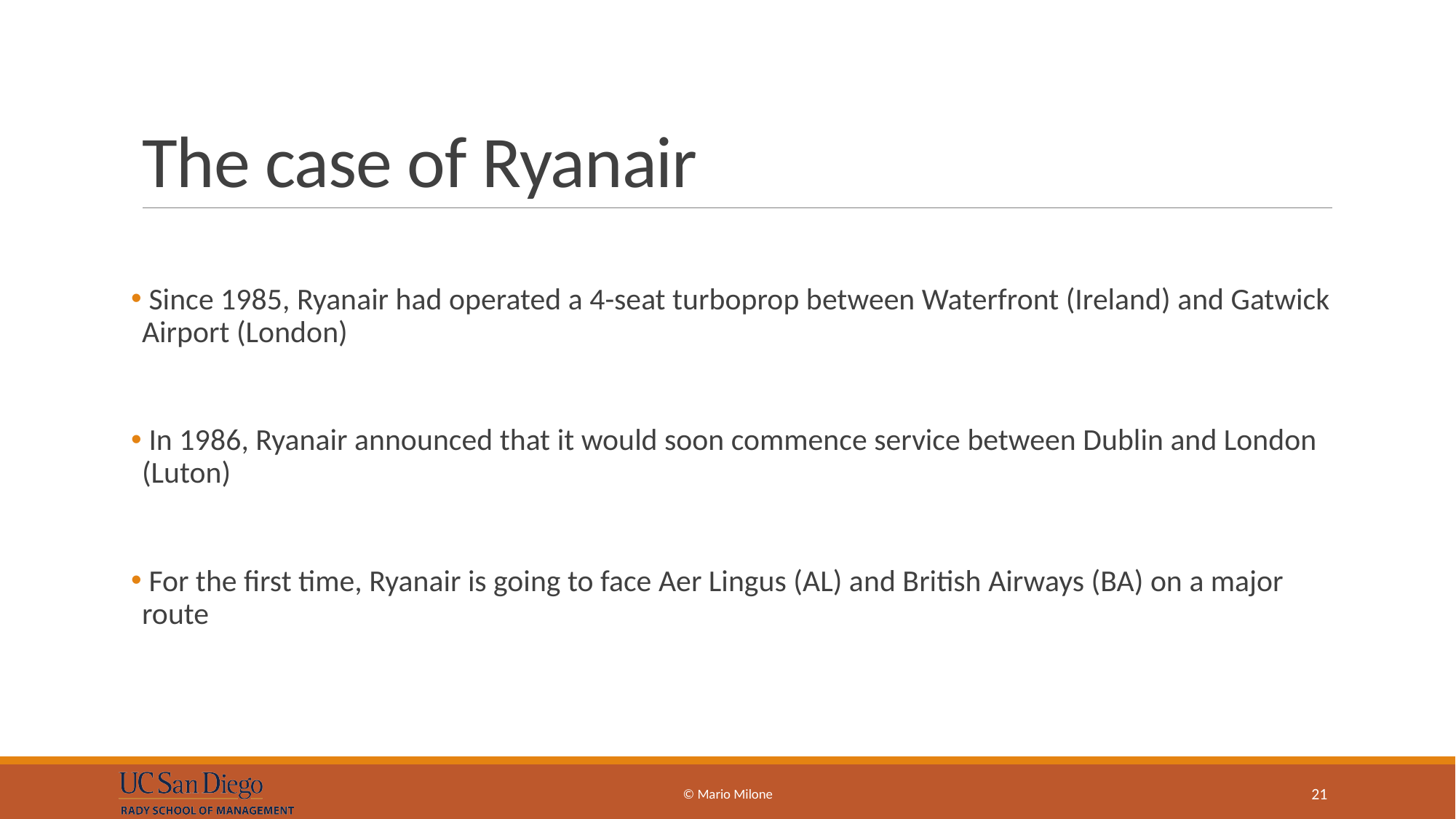

# The case of Ryanair

 Since 1985, Ryanair had operated a 4-seat turboprop between Waterfront (Ireland) and Gatwick Airport (London)

 In 1986, Ryanair announced that it would soon commence service between Dublin and London (Luton)

 For the first time, Ryanair is going to face Aer Lingus (AL) and British Airways (BA) on a major route
© Mario Milone
21